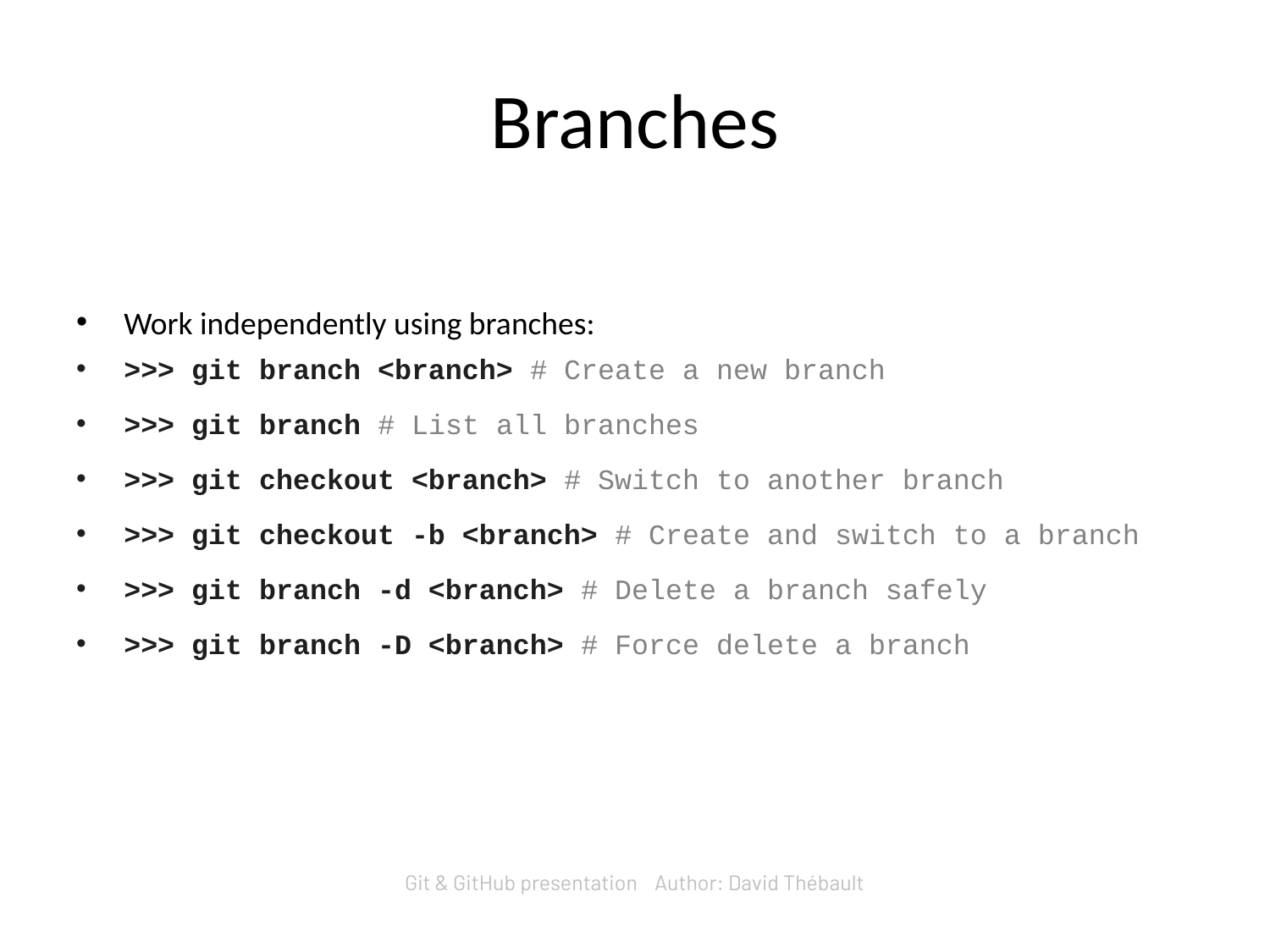

# Branches

Work independently using branches:
>>> git branch <branch> # Create a new branch
>>> git branch # List all branches
>>> git checkout <branch> # Switch to another branch
>>> git checkout -b <branch> # Create and switch to a branch
>>> git branch -d <branch> # Delete a branch safely
>>> git branch -D <branch> # Force delete a branch
Git & GitHub presentation    Author: David Thébault